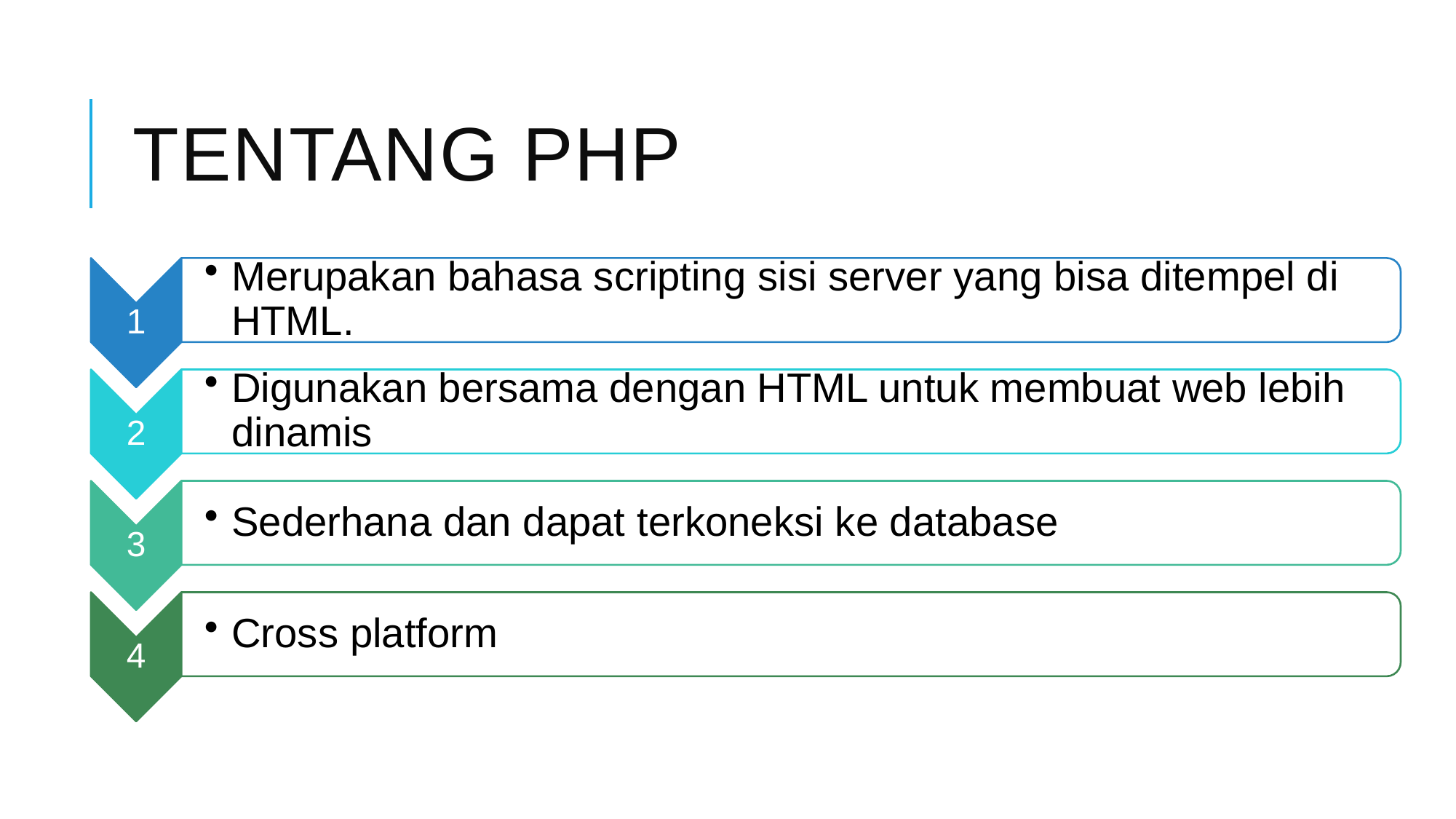

# Tentang PHP
1
Merupakan bahasa scripting sisi server yang bisa ditempel di HTML.
2
Digunakan bersama dengan HTML untuk membuat web lebih dinamis
3
Sederhana dan dapat terkoneksi ke database
4
Cross platform